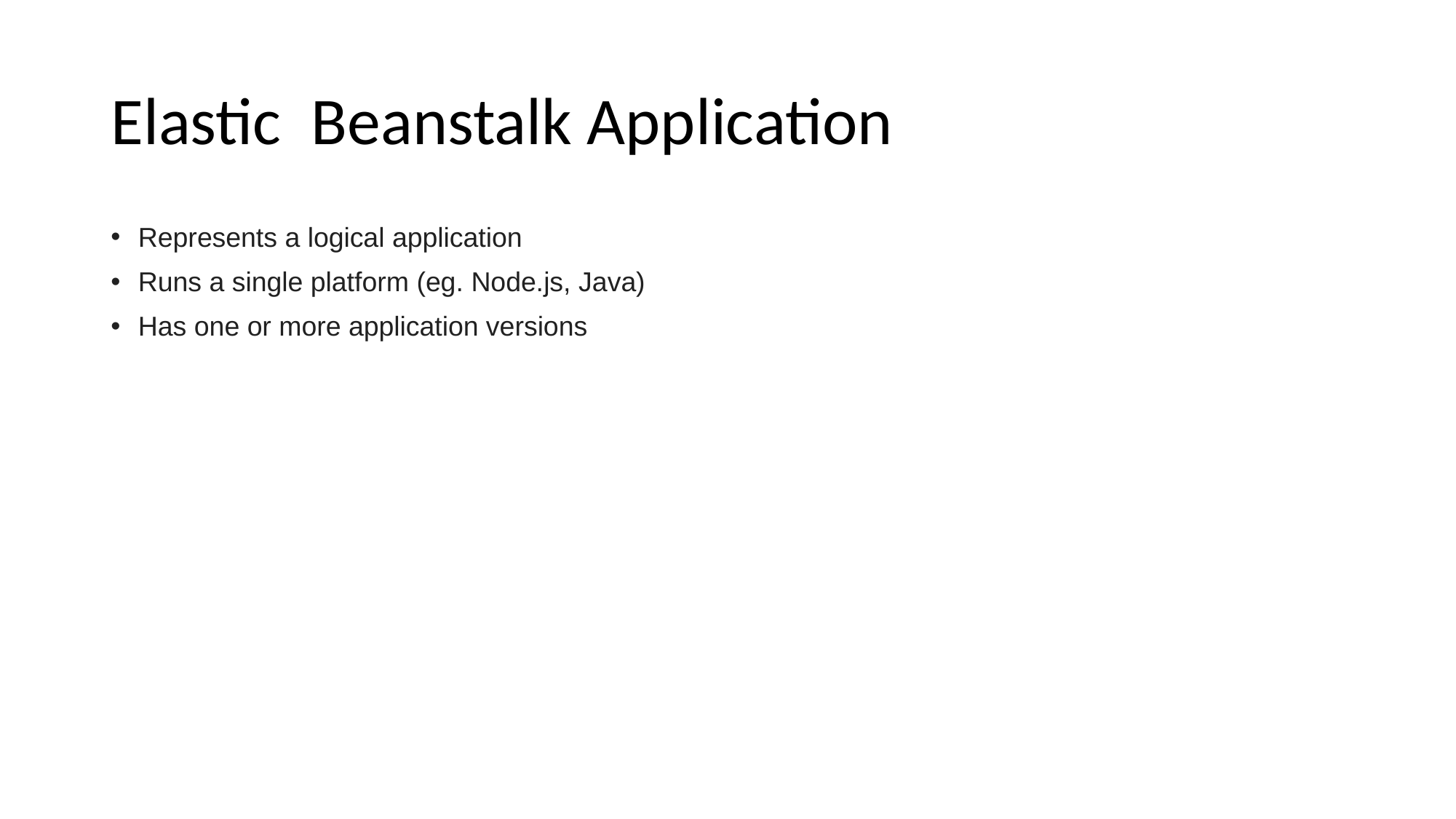

# Elastic  Beanstalk Application
Represents a logical application
Runs a single platform (eg. Node.js, Java)
Has one or more application versions